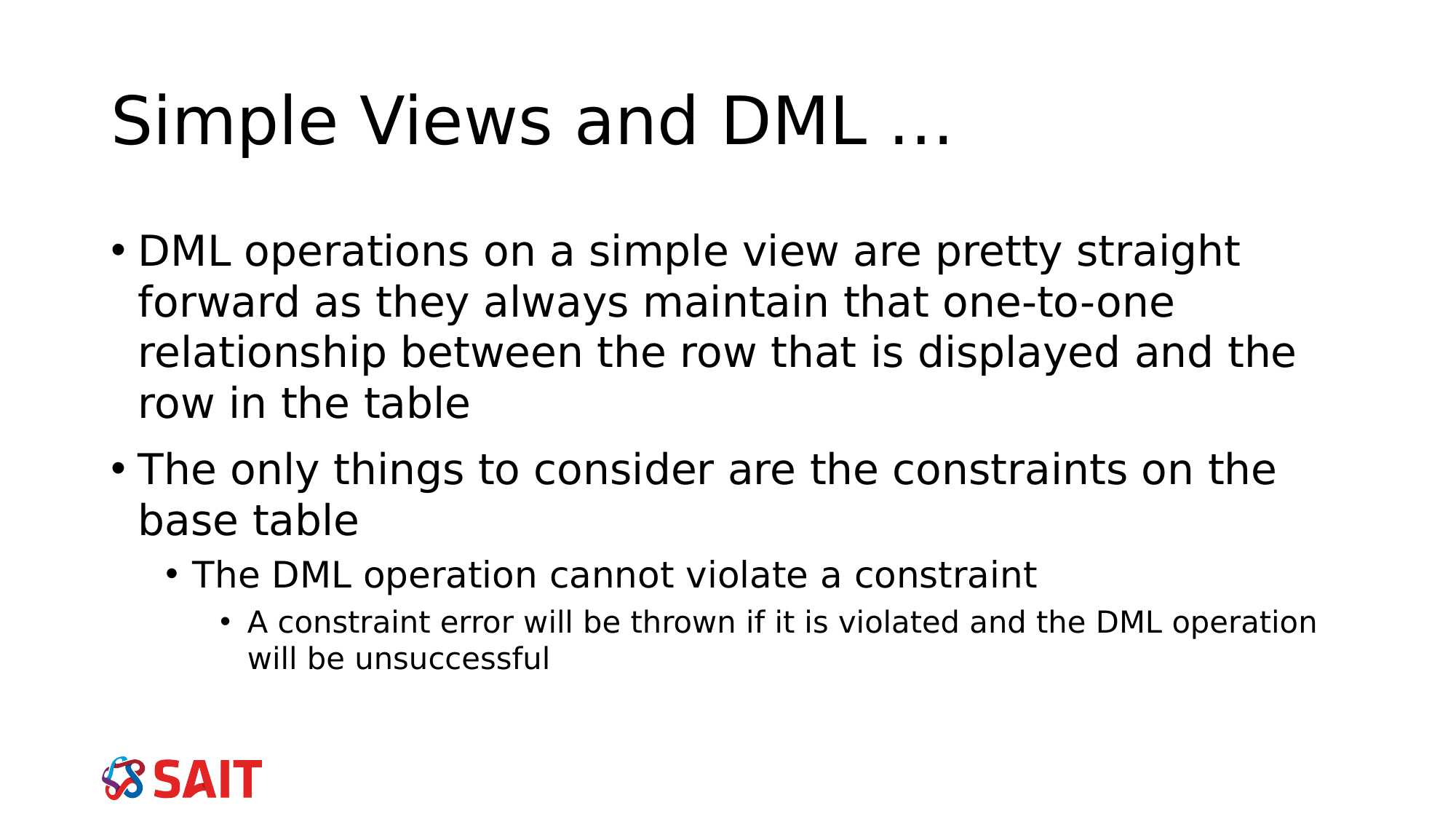

# Simple Views and DML …
DML operations on a simple view are pretty straight forward as they always maintain that one-to-one relationship between the row that is displayed and the row in the table
The only things to consider are the constraints on the base table
The DML operation cannot violate a constraint
A constraint error will be thrown if it is violated and the DML operation will be unsuccessful